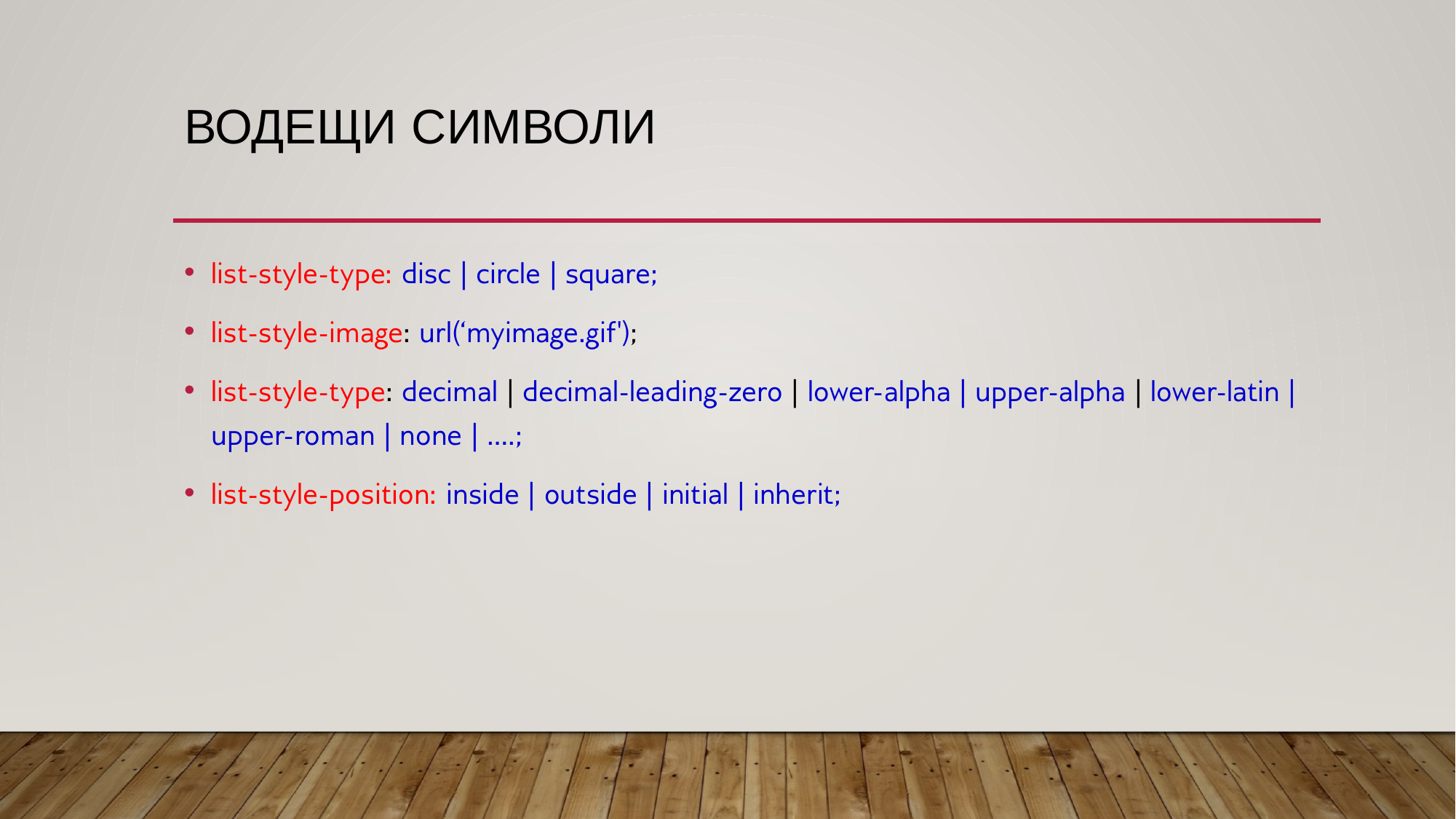

# ВОДЕЩИ СИМВОЛИ
list-style-type: disc | circle | square;
list-style-image: url(‘myimage.gif');
list-style-type: decimal | decimal-leading-zero | lower-alpha | upper-alpha | lower-latin | upper-roman | none | ….;
list-style-position: inside | outside | initial | inherit;